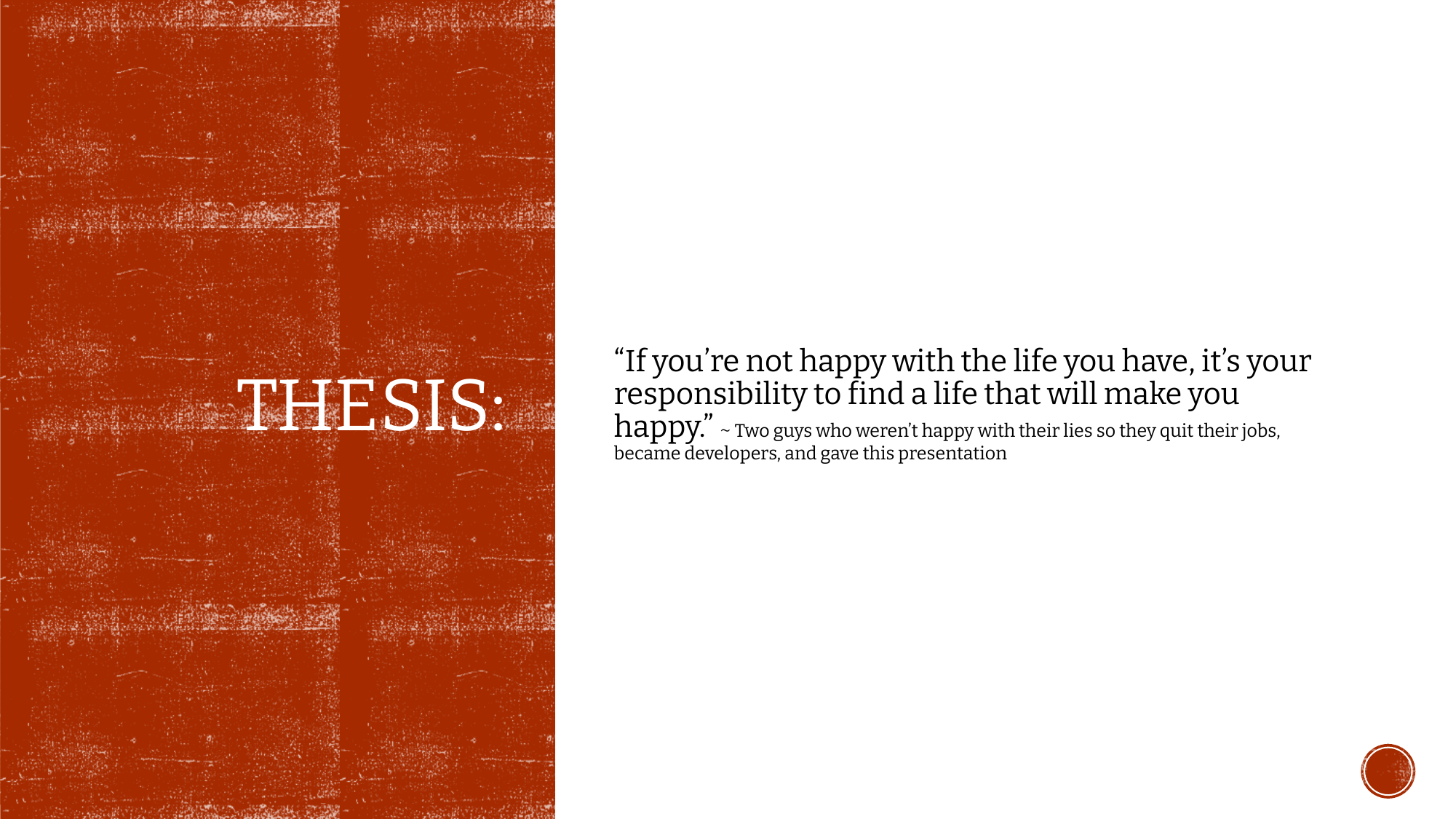

“If you’re not happy with the life you have, it’s your responsibility to find a life that will make you happy.” ~ Two guys who weren’t happy with their lies so they quit their jobs, became developers, and gave this presentation
# Thesis: